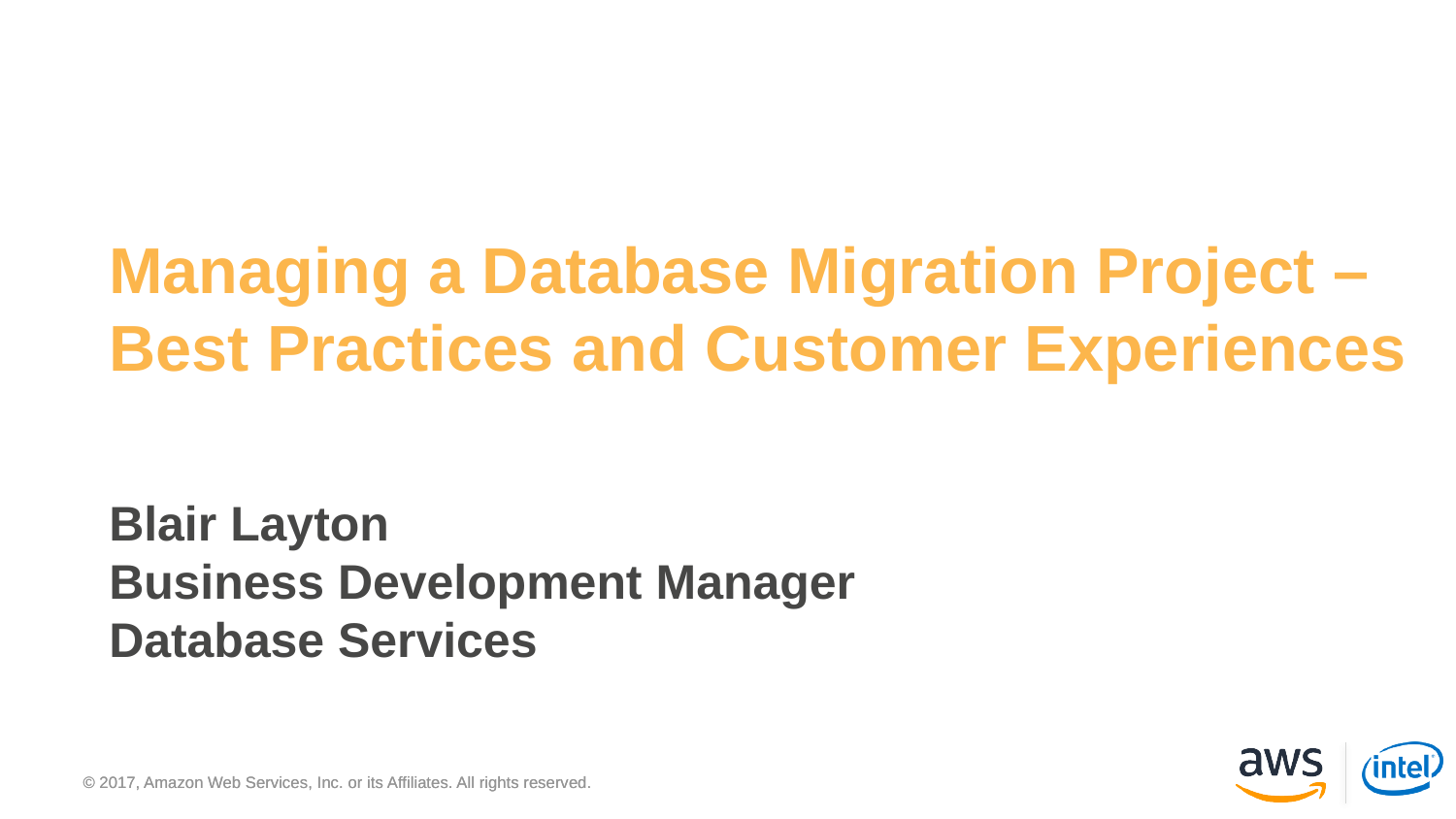

Managing a Database Migration Project – Best Practices and Customer Experiences
Blair Layton
Business Development Manager
Database Services